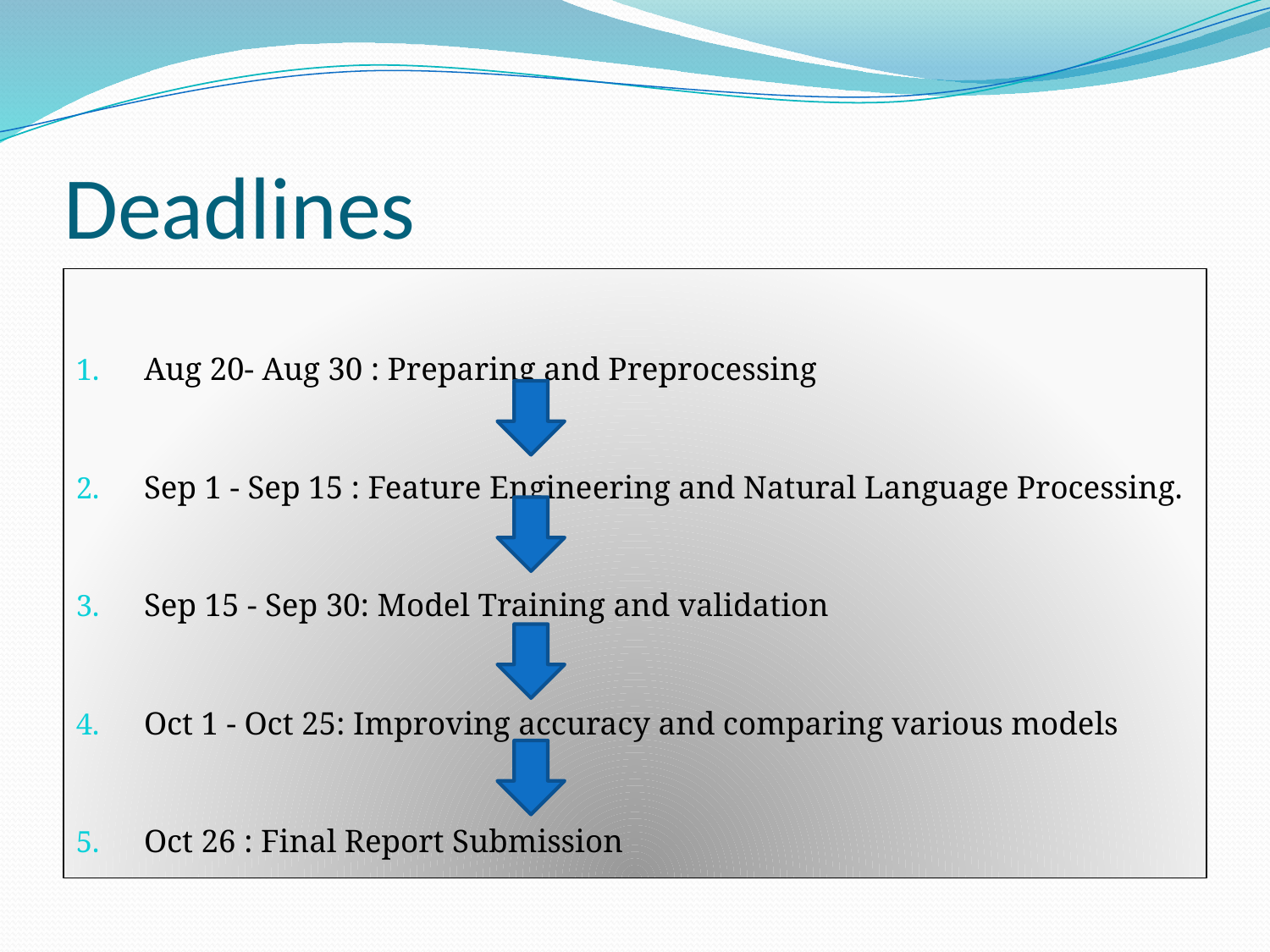

# Deadlines
Aug 20- Aug 30 : Preparing and Preprocessing
Sep 1 - Sep 15 : Feature Engineering and Natural Language Processing.
Sep 15 - Sep 30: Model Training and validation
Oct 1 - Oct 25: Improving accuracy and comparing various models
Oct 26 : Final Report Submission